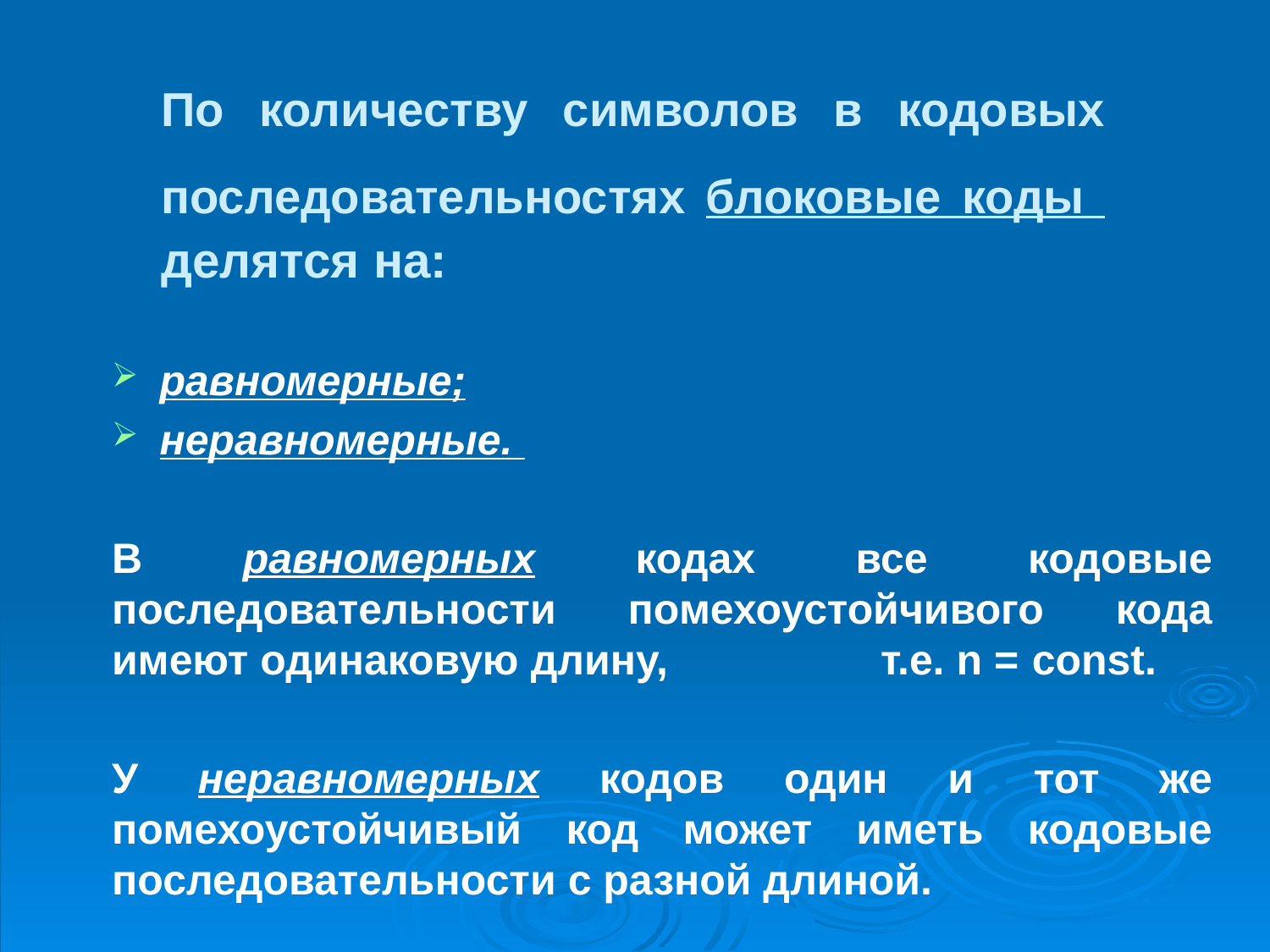

# По количеству символов в кодовых последовательностях блоковые коды  делятся на:
равномерные;
неравномерные.

В равномерных кодах все кодовые последовательности помехоустойчивого кода имеют одинаковую длину,                  т.е. n = const.

У неравномерных кодов один и тот же помехоустойчивый код может иметь кодовые последовательности с разной длиной.